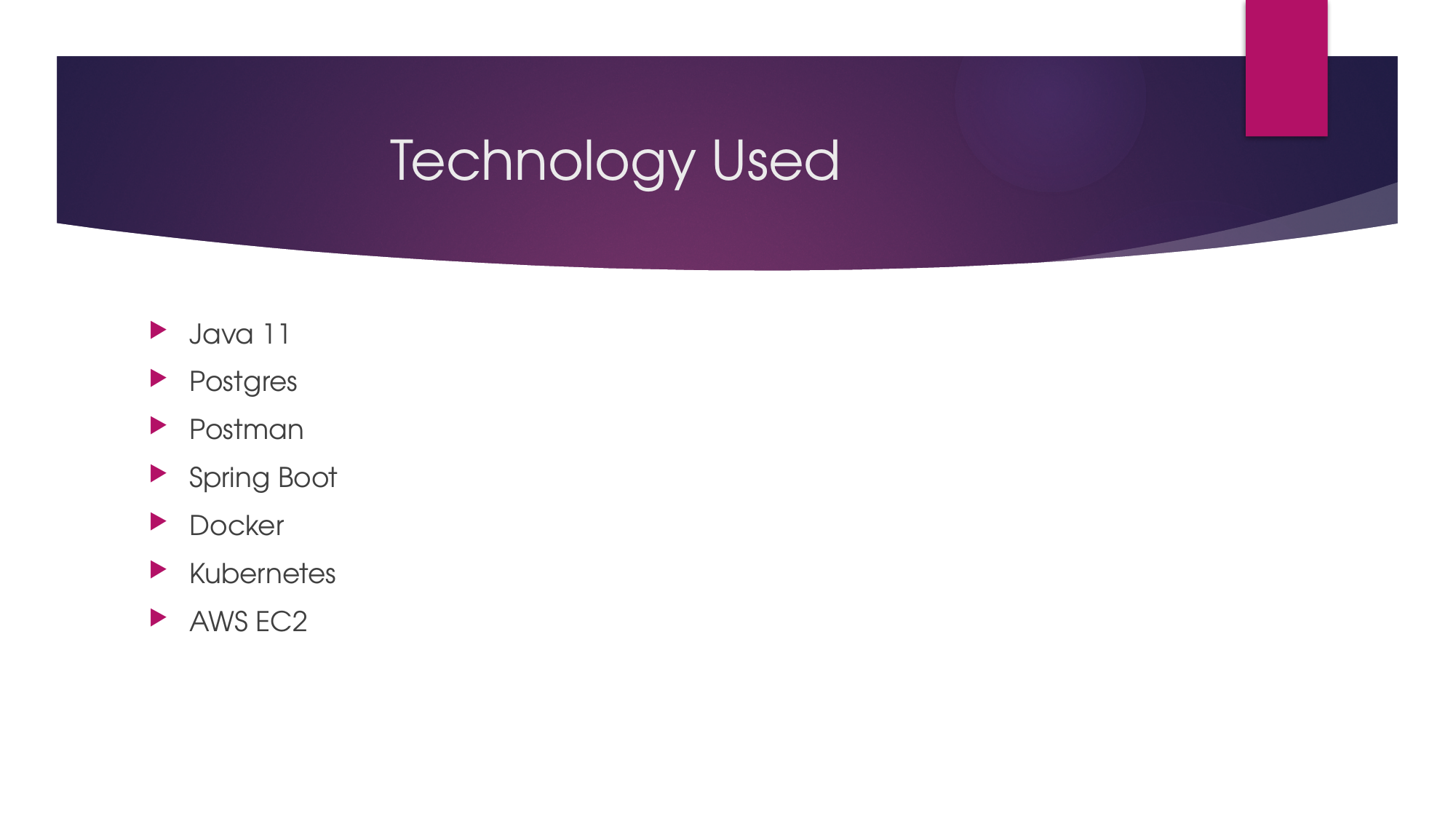

# Technology Used
Java 11
Postgres
Postman
Spring Boot
Docker
Kubernetes
AWS EC2